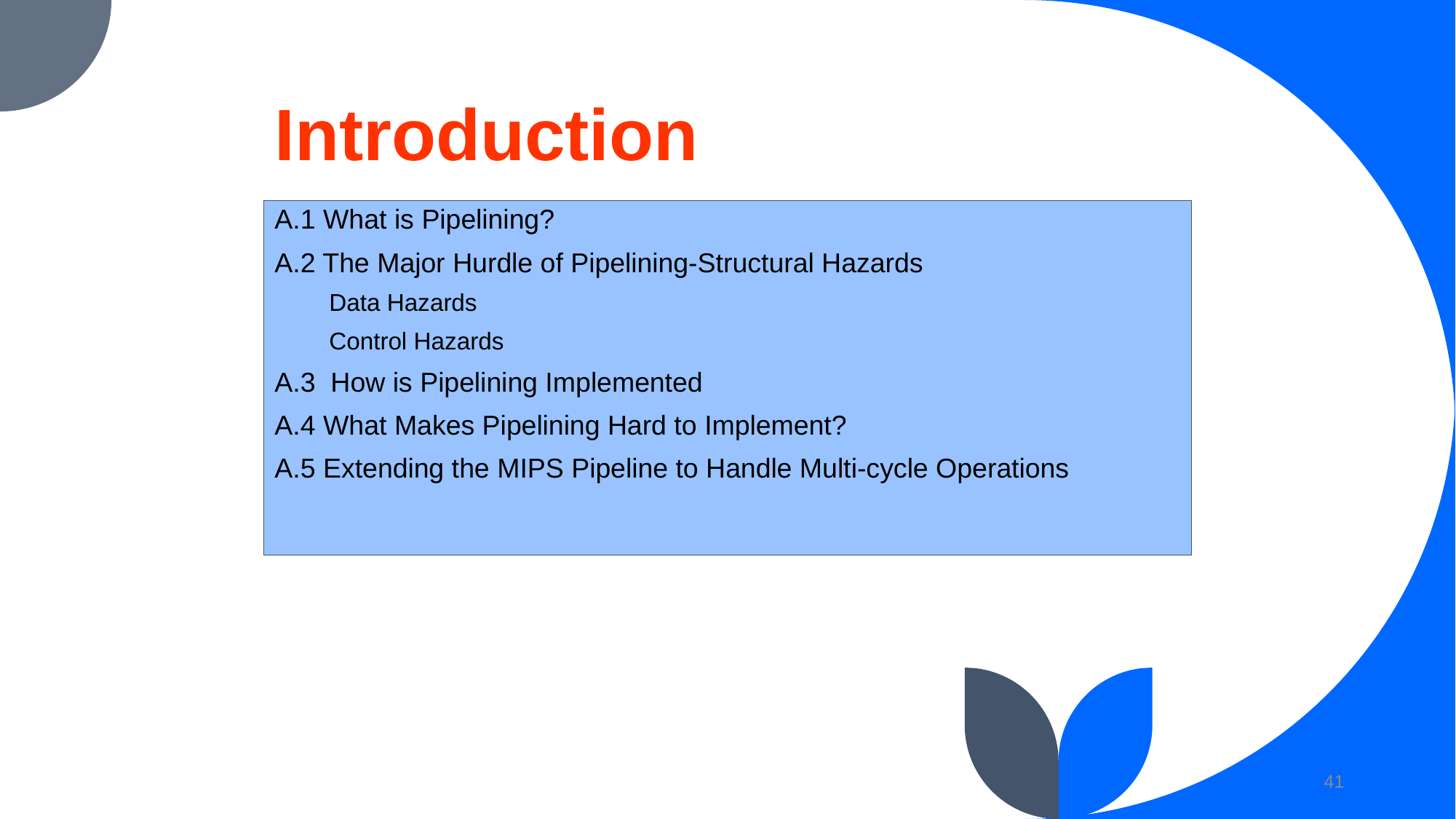

# Introduction
A.1 What is Pipelining?
A.2 The Major Hurdle of Pipelining-Structural Hazards
Data Hazards
Control Hazards
A.3  How is Pipelining Implemented
A.4 What Makes Pipelining Hard to Implement?
A.5 Extending the MIPS Pipeline to Handle Multi-cycle Operations
41